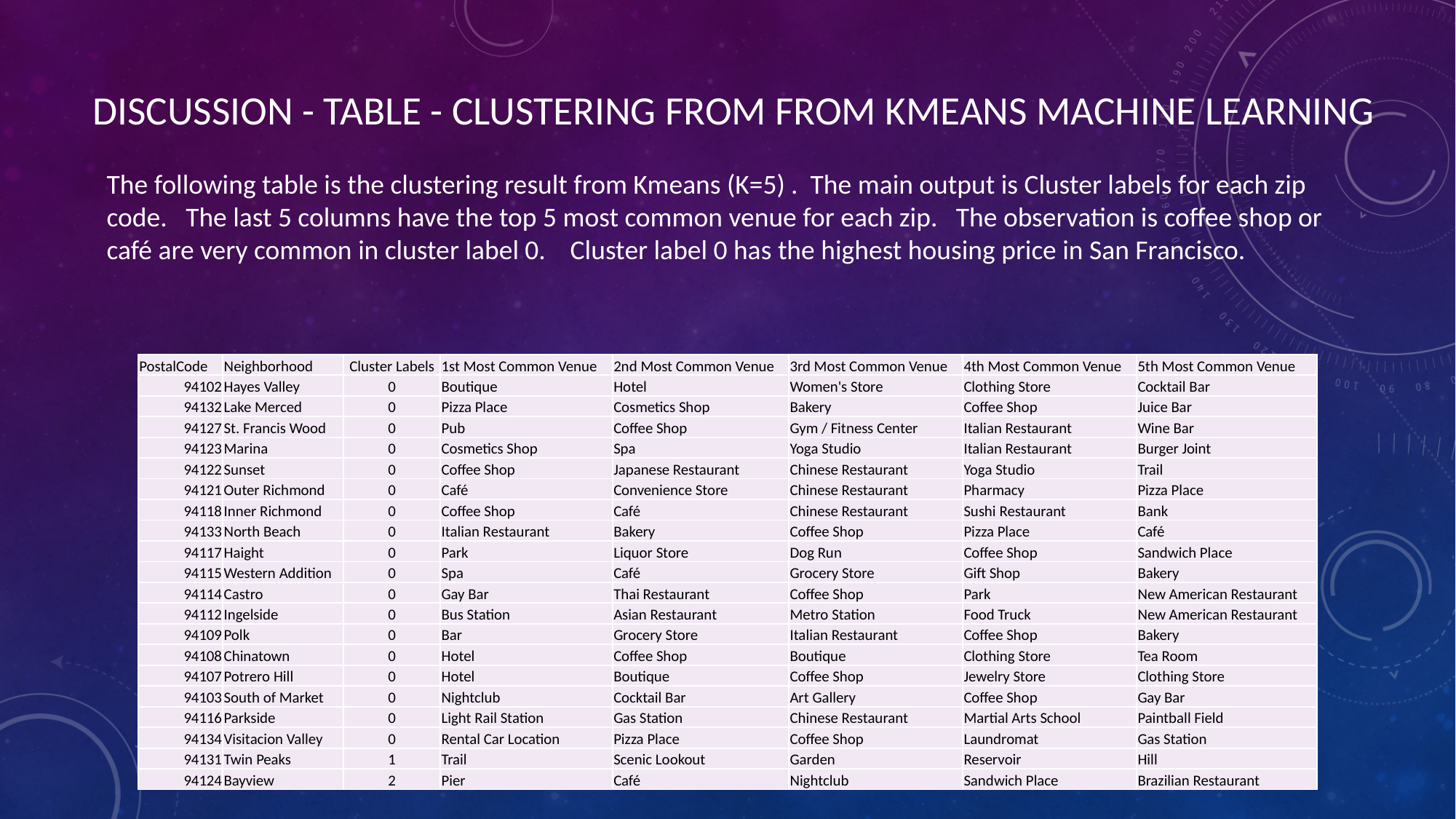

# Discussion - Table - Clustering from from Kmeans Machine Learning
The following table is the clustering result from Kmeans (K=5) .  The main output is Cluster labels for each zip code.   The last 5 columns have the top 5 most common venue for each zip.   The observation is coffee shop or café are very common in cluster label 0.    Cluster label 0 has the highest housing price in San Francisco.

| PostalCode | Neighborhood | Cluster Labels | 1st Most Common Venue | 2nd Most Common Venue | 3rd Most Common Venue | 4th Most Common Venue | 5th Most Common Venue |
| --- | --- | --- | --- | --- | --- | --- | --- |
| 94102 | Hayes Valley | 0 | Boutique | Hotel | Women's Store | Clothing Store | Cocktail Bar |
| 94132 | Lake Merced | 0 | Pizza Place | Cosmetics Shop | Bakery | Coffee Shop | Juice Bar |
| 94127 | St. Francis Wood | 0 | Pub | Coffee Shop | Gym / Fitness Center | Italian Restaurant | Wine Bar |
| 94123 | Marina | 0 | Cosmetics Shop | Spa | Yoga Studio | Italian Restaurant | Burger Joint |
| 94122 | Sunset | 0 | Coffee Shop | Japanese Restaurant | Chinese Restaurant | Yoga Studio | Trail |
| 94121 | Outer Richmond | 0 | Café | Convenience Store | Chinese Restaurant | Pharmacy | Pizza Place |
| 94118 | Inner Richmond | 0 | Coffee Shop | Café | Chinese Restaurant | Sushi Restaurant | Bank |
| 94133 | North Beach | 0 | Italian Restaurant | Bakery | Coffee Shop | Pizza Place | Café |
| 94117 | Haight | 0 | Park | Liquor Store | Dog Run | Coffee Shop | Sandwich Place |
| 94115 | Western Addition | 0 | Spa | Café | Grocery Store | Gift Shop | Bakery |
| 94114 | Castro | 0 | Gay Bar | Thai Restaurant | Coffee Shop | Park | New American Restaurant |
| 94112 | Ingelside | 0 | Bus Station | Asian Restaurant | Metro Station | Food Truck | New American Restaurant |
| 94109 | Polk | 0 | Bar | Grocery Store | Italian Restaurant | Coffee Shop | Bakery |
| 94108 | Chinatown | 0 | Hotel | Coffee Shop | Boutique | Clothing Store | Tea Room |
| 94107 | Potrero Hill | 0 | Hotel | Boutique | Coffee Shop | Jewelry Store | Clothing Store |
| 94103 | South of Market | 0 | Nightclub | Cocktail Bar | Art Gallery | Coffee Shop | Gay Bar |
| 94116 | Parkside | 0 | Light Rail Station | Gas Station | Chinese Restaurant | Martial Arts School | Paintball Field |
| 94134 | Visitacion Valley | 0 | Rental Car Location | Pizza Place | Coffee Shop | Laundromat | Gas Station |
| 94131 | Twin Peaks | 1 | Trail | Scenic Lookout | Garden | Reservoir | Hill |
| 94124 | Bayview | 2 | Pier | Café | Nightclub | Sandwich Place | Brazilian Restaurant |